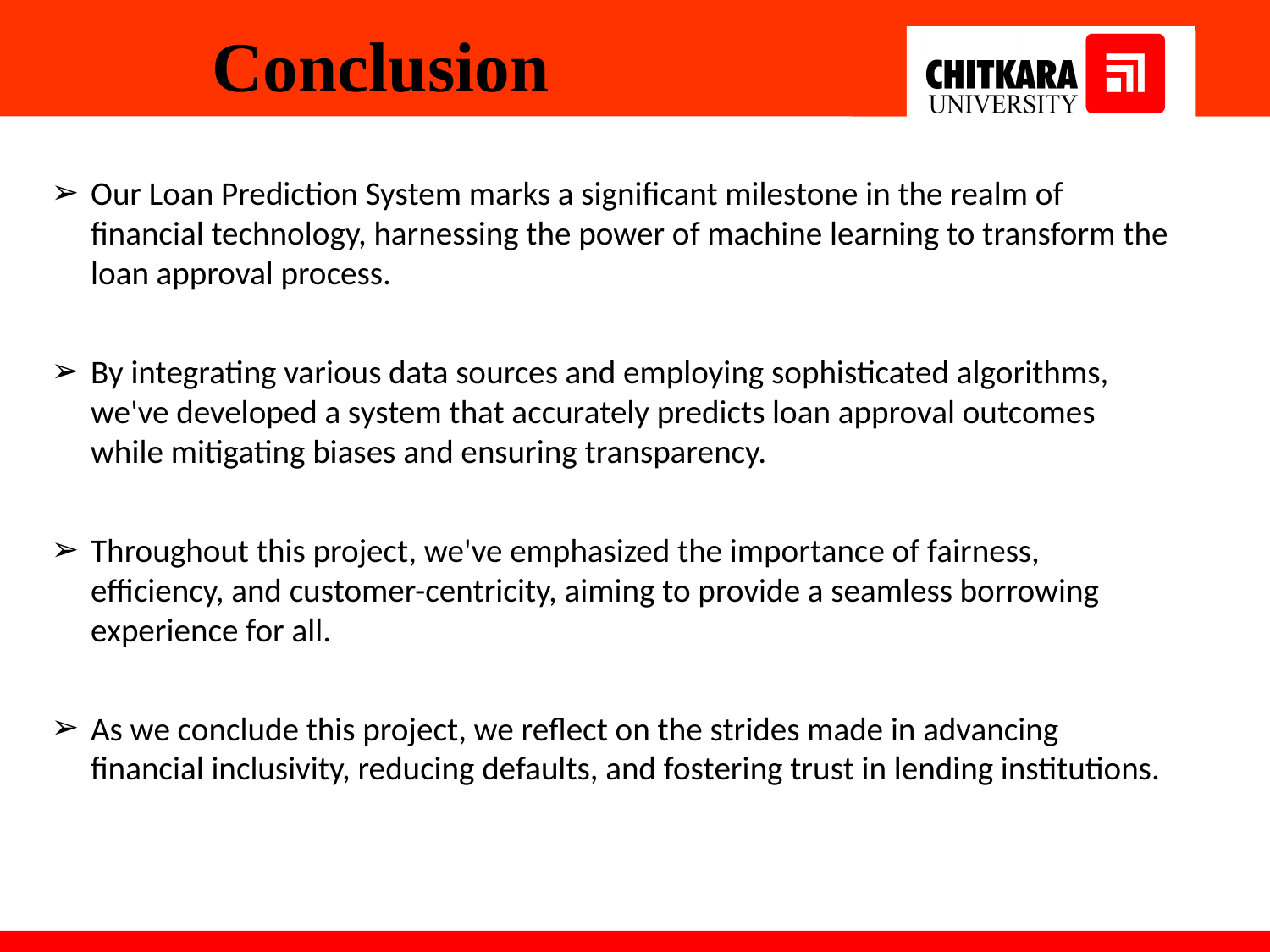

# Conclusion
Our Loan Prediction System marks a significant milestone in the realm of financial technology, harnessing the power of machine learning to transform the loan approval process.

By integrating various data sources and employing sophisticated algorithms, we've developed a system that accurately predicts loan approval outcomes while mitigating biases and ensuring transparency.

Throughout this project, we've emphasized the importance of fairness, efficiency, and customer-centricity, aiming to provide a seamless borrowing experience for all.

As we conclude this project, we reflect on the strides made in advancing financial inclusivity, reducing defaults, and fostering trust in lending institutions.